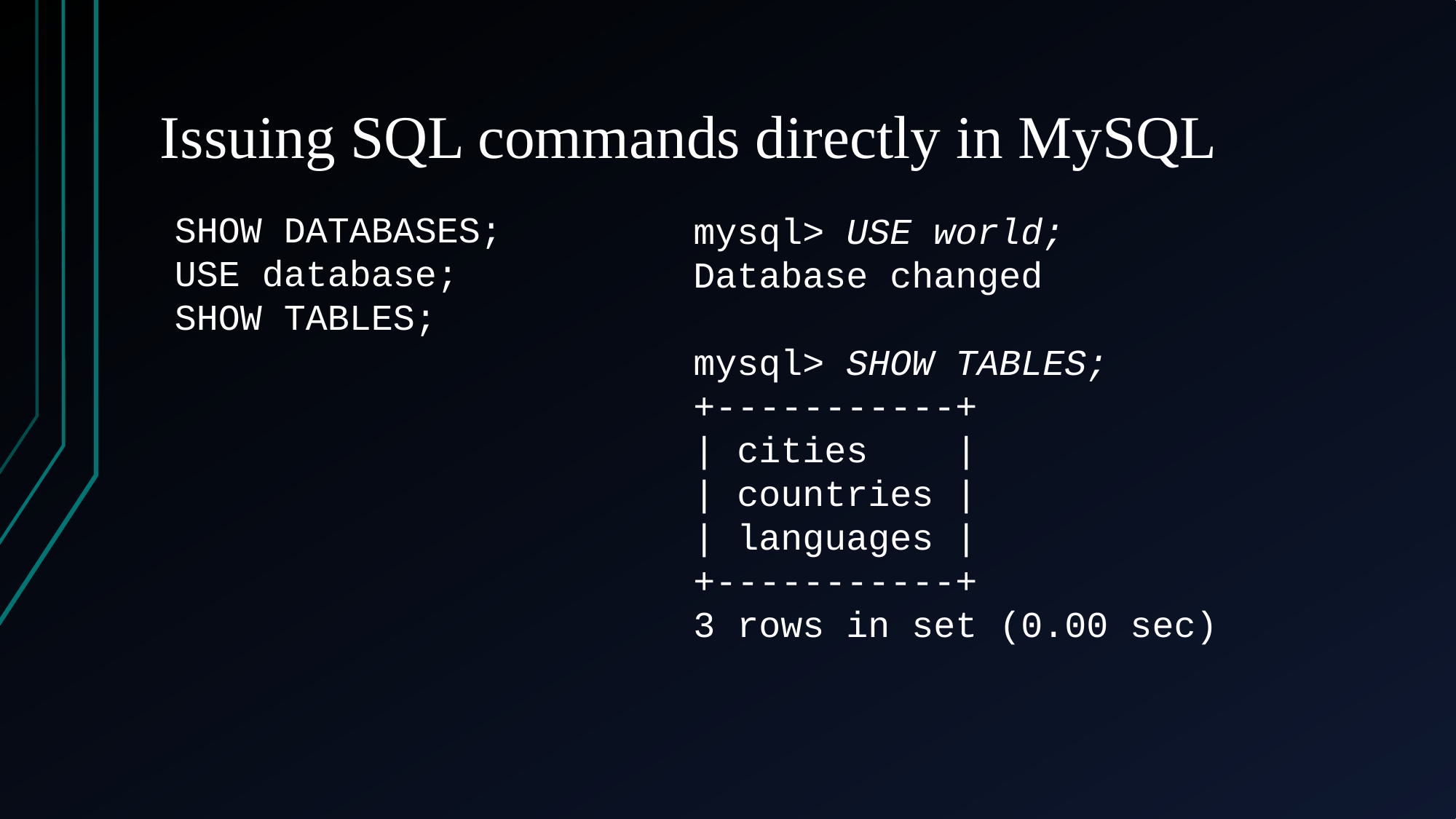

# Issuing SQL commands directly in MySQL
SHOW DATABASES;
USE database;
SHOW TABLES;
mysql> USE world; Database changed

mysql> SHOW TABLES;
+-----------+
| cities    |
| countries |
| languages |
+-----------+
3 rows in set (0.00 sec)